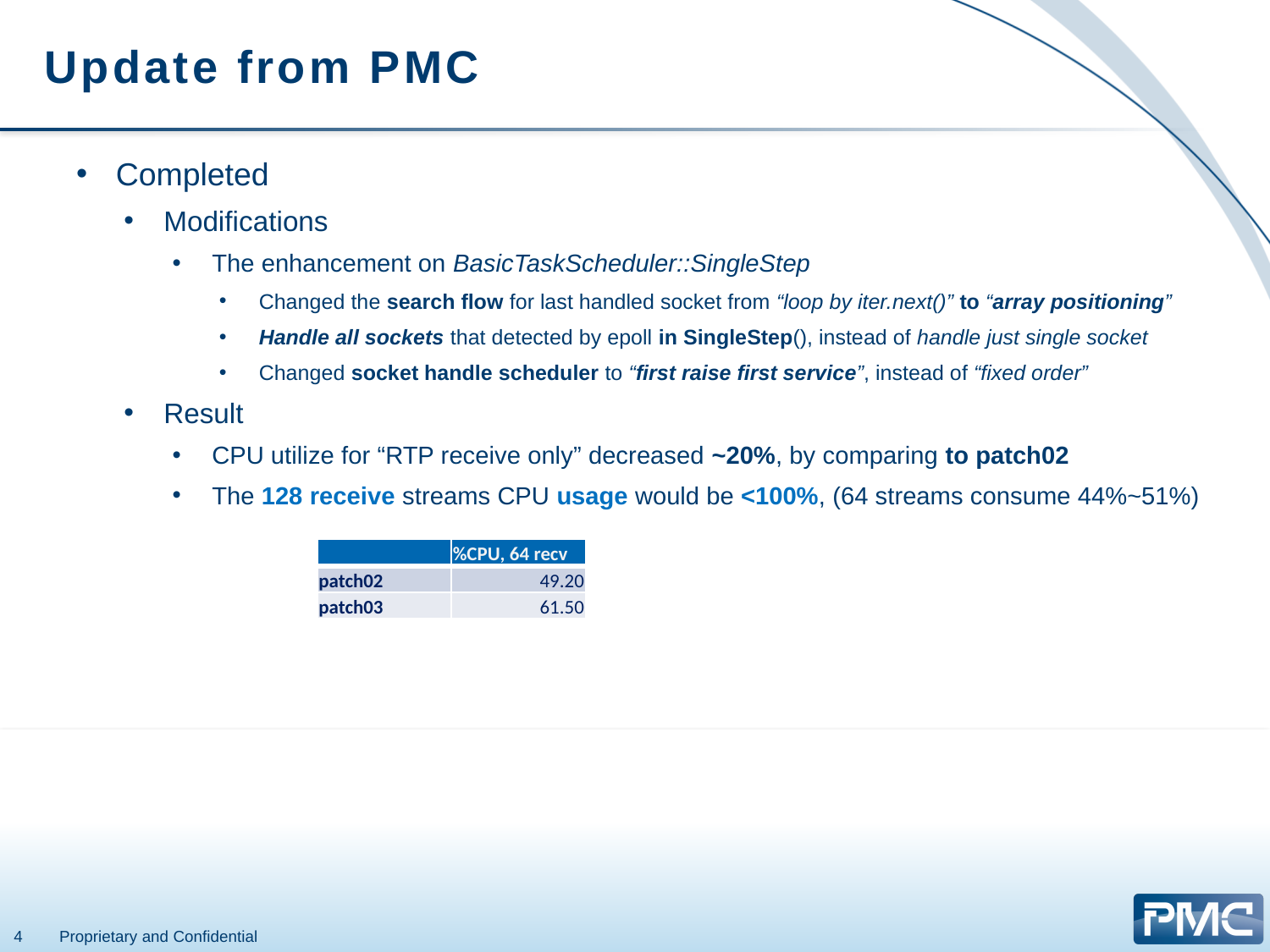

# Update from PMC
Completed
Modifications
The enhancement on BasicTaskScheduler::SingleStep
Changed the search flow for last handled socket from “loop by iter.next()” to “array positioning”
Handle all sockets that detected by epoll in SingleStep(), instead of handle just single socket
Changed socket handle scheduler to “first raise first service”, instead of “fixed order”
Result
CPU utilize for “RTP receive only” decreased ~20%, by comparing to patch02
The 128 receive streams CPU usage would be <100%, (64 streams consume 44%~51%)

|  | %CPU, 64 recv |
| --- | --- |
| patch02 | 49.20 |
| patch03 | 61.50 |